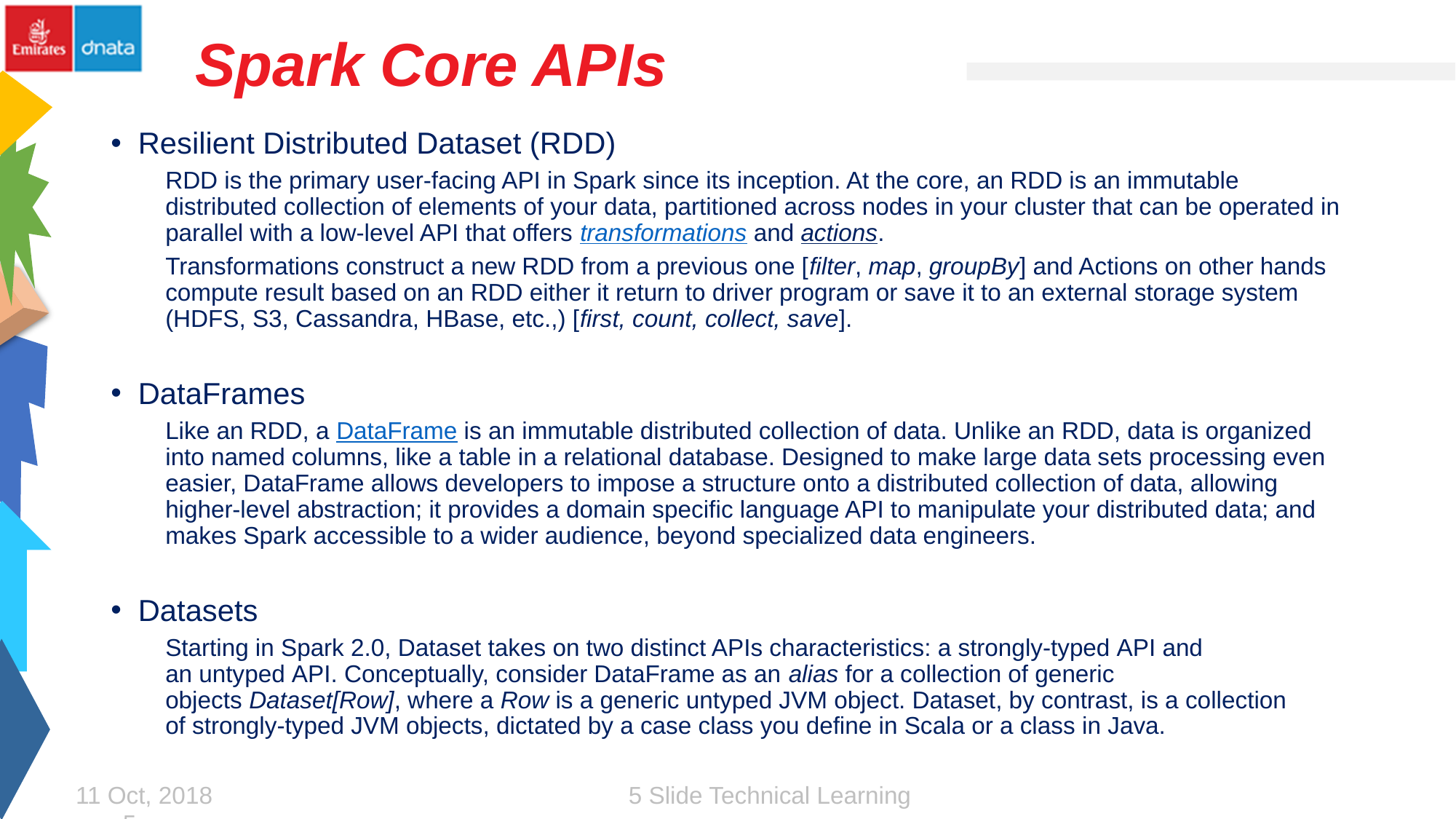

Spark Core APIs

Resilient Distributed Dataset (RDD)
RDD is the primary user-facing API in Spark since its inception. At the core, an RDD is an immutable distributed collection of elements of your data, partitioned across nodes in your cluster that can be operated in parallel with a low-level API that offers transformations and actions.
Transformations construct a new RDD from a previous one [filter, map, groupBy] and Actions on other hands compute result based on an RDD either it return to driver program or save it to an external storage system (HDFS, S3, Cassandra, HBase, etc.,) [first, count, collect, save].

DataFrames
Like an RDD, a DataFrame is an immutable distributed collection of data. Unlike an RDD, data is organized into named columns, like a table in a relational database. Designed to make large data sets processing even easier, DataFrame allows developers to impose a structure onto a distributed collection of data, allowing higher-level abstraction; it provides a domain specific language API to manipulate your distributed data; and makes Spark accessible to a wider audience, beyond specialized data engineers.

Datasets
Starting in Spark 2.0, Dataset takes on two distinct APIs characteristics: a strongly-typed API and an untyped API. Conceptually, consider DataFrame as an alias for a collection of generic objects Dataset[Row], where a Row is a generic untyped JVM object. Dataset, by contrast, is a collection of strongly-typed JVM objects, dictated by a case class you define in Scala or a class in Java.